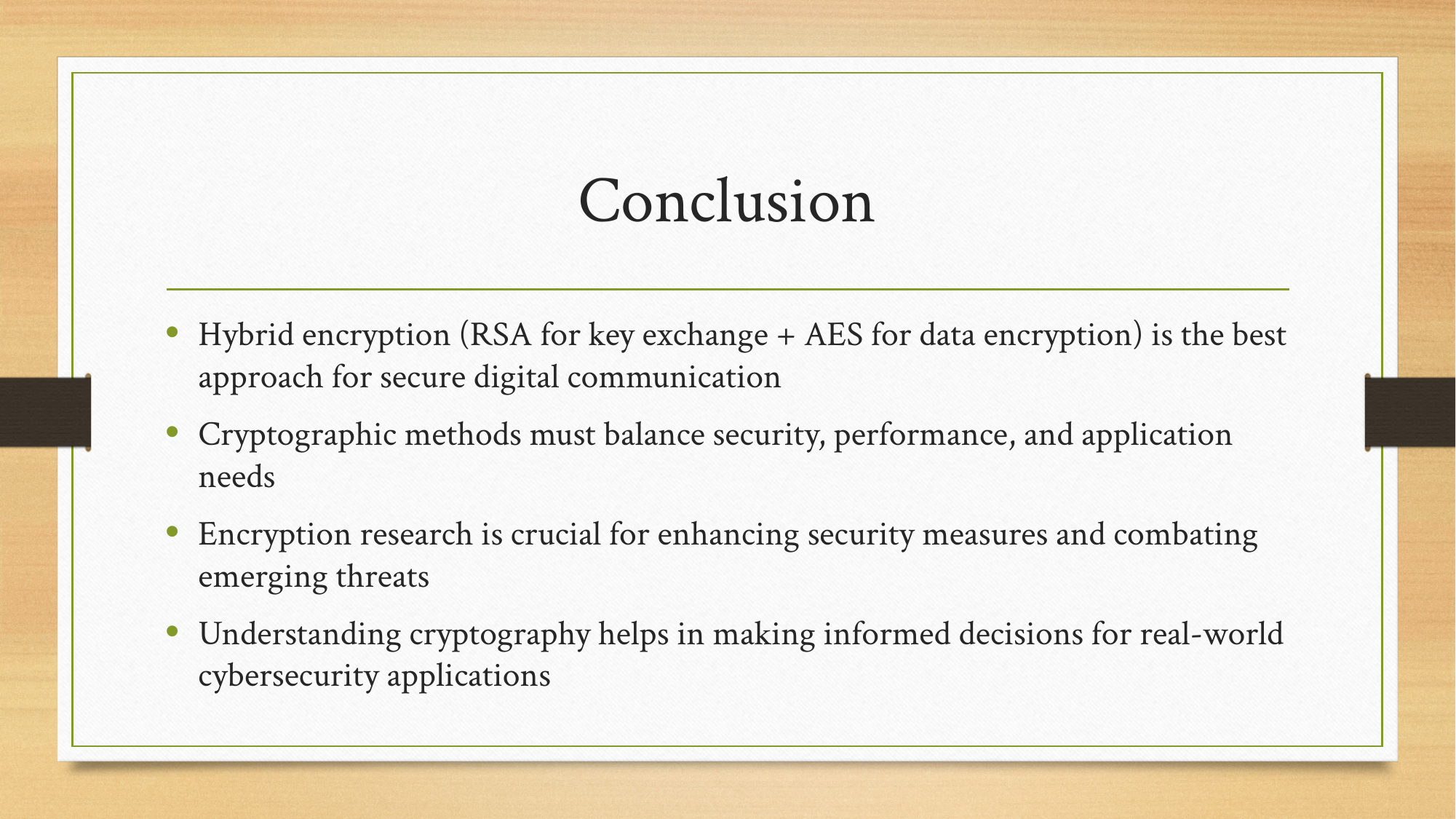

# Conclusion
Hybrid encryption (RSA for key exchange + AES for data encryption) is the best approach for secure digital communication
Cryptographic methods must balance security, performance, and application needs
Encryption research is crucial for enhancing security measures and combating emerging threats
Understanding cryptography helps in making informed decisions for real-world cybersecurity applications